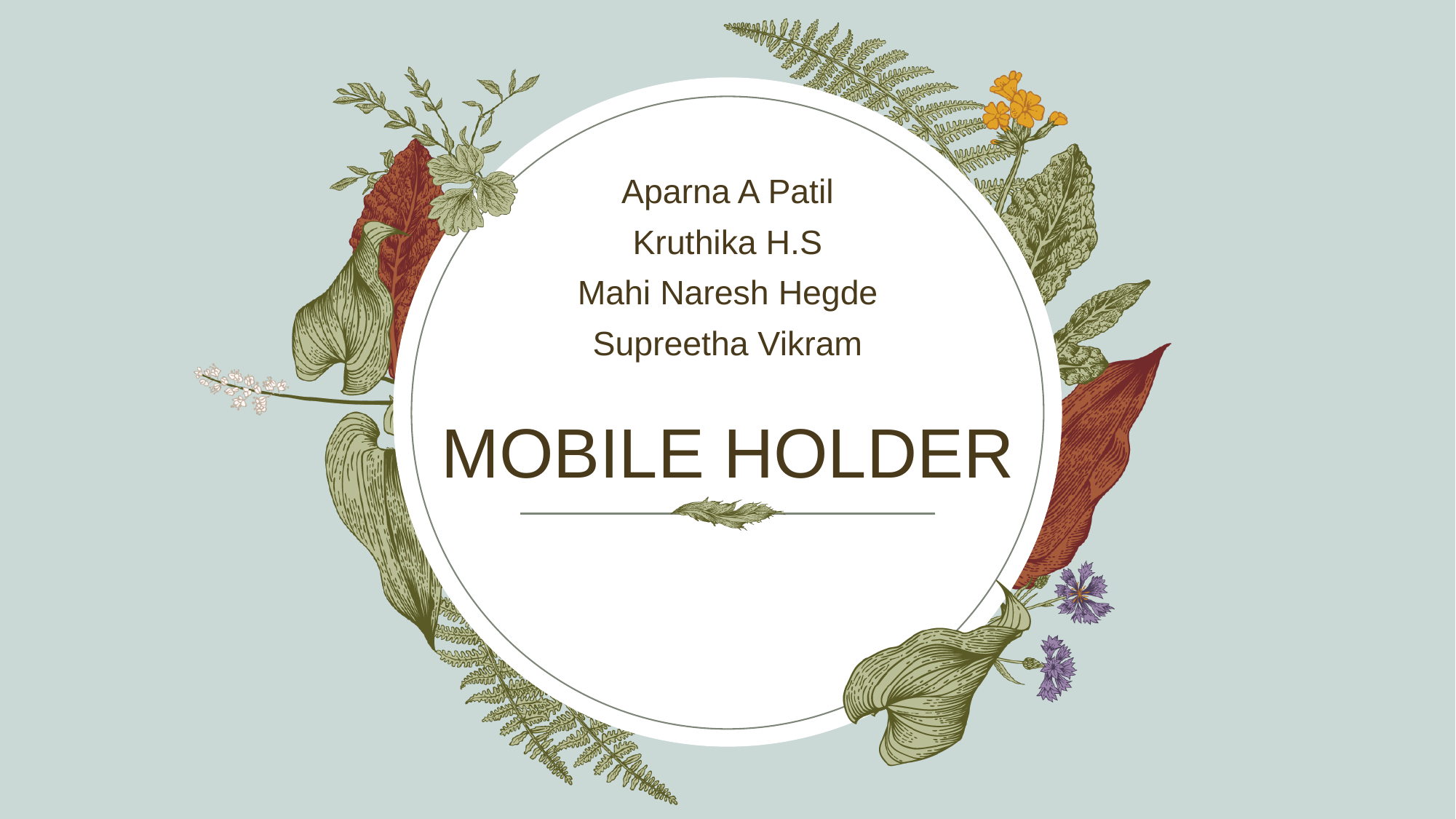

Aparna A Patil
Kruthika H.S
Mahi Naresh Hegde
Supreetha Vikram
# MOBILE HOLDER